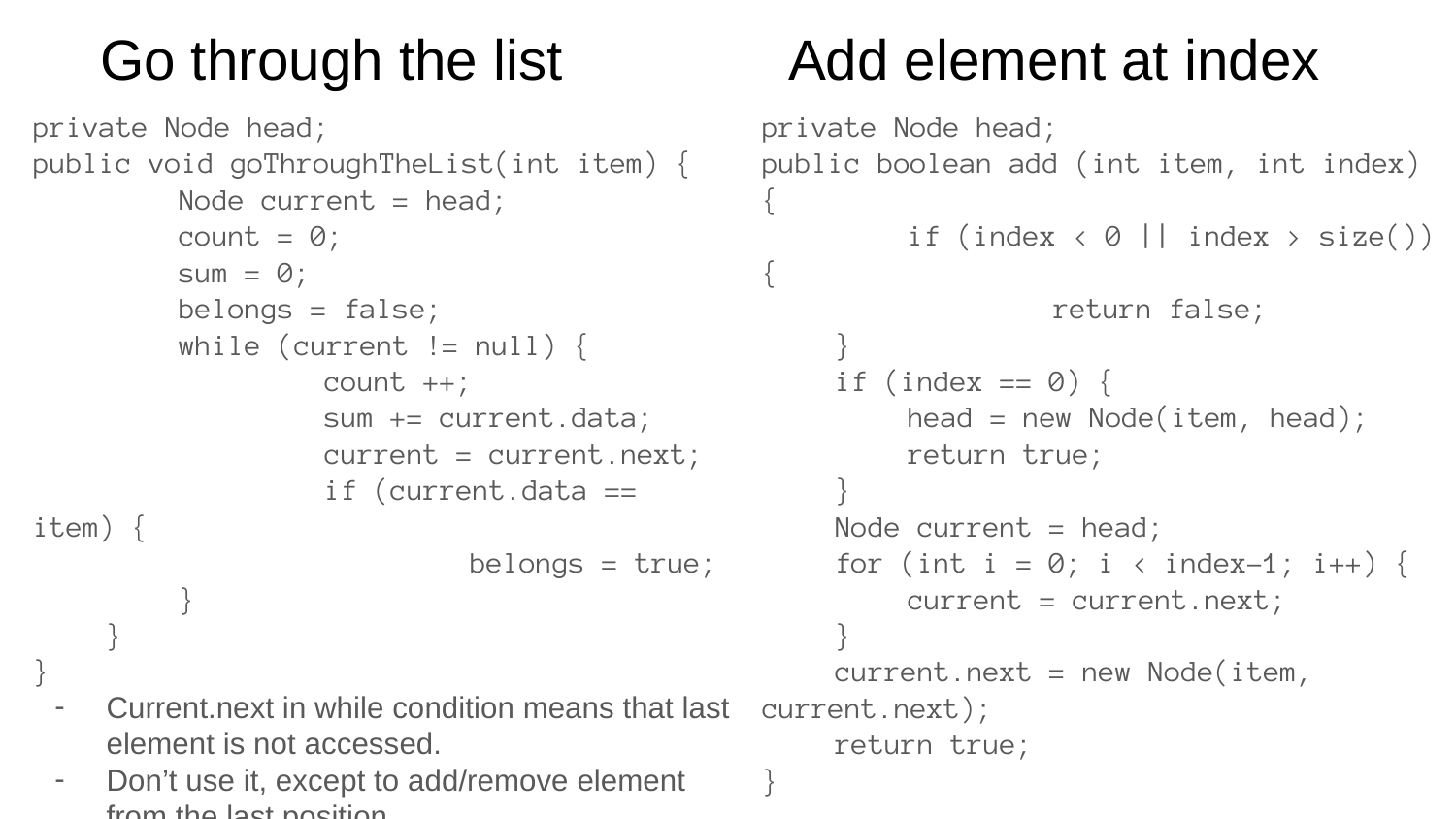

# Go through the list
Add element at index
private Node head;
public void goThroughTheList(int item) {
	Node current = head;
	count = 0;
	sum = 0;
	belongs = false;
	while (current != null) {
		count ++;
		sum += current.data;
		current = current.next;
		if (current.data == item) {
			belongs = true;
}
}
}
Current.next in while condition means that last element is not accessed.
Don’t use it, except to add/remove element from the last position.

private Node head;
public boolean add (int item, int index) {
	if (index < 0 || index > size()) {
		return false;
}
if (index == 0) {
	head = new Node(item, head);
	return true;
}
Node current = head;
for (int i = 0; i < index-1; i++) {
	current = current.next;
}
current.next = new Node(item, current.next);
return true;
}